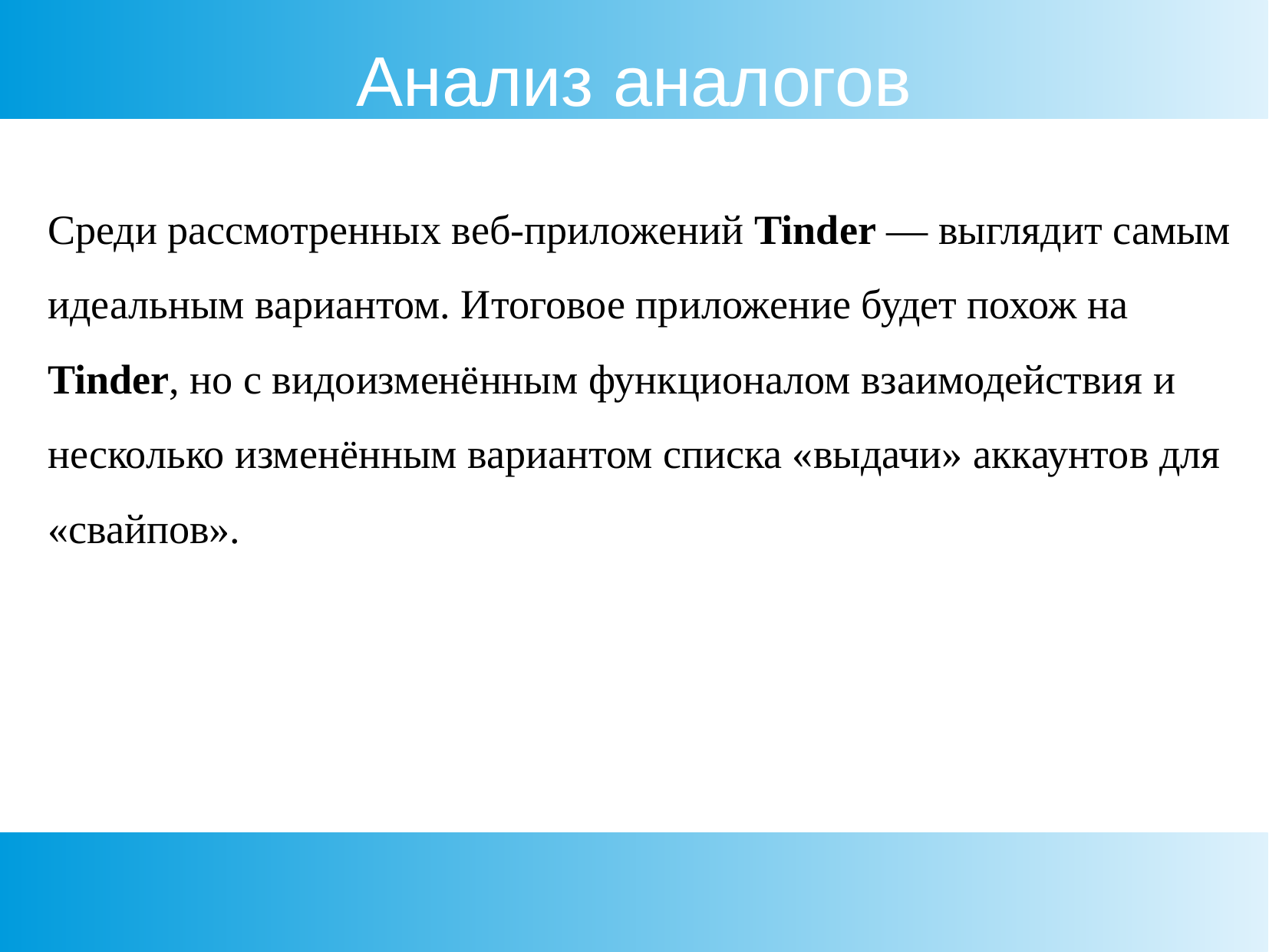

Анализ аналогов
Среди рассмотренных веб-приложений Tinder — выглядит самым идеальным вариантом. Итоговое приложение будет похож на Tinder, но с видоизменённым функционалом взаимодействия и несколько изменённым вариантом списка «выдачи» аккаунтов для «свайпов».